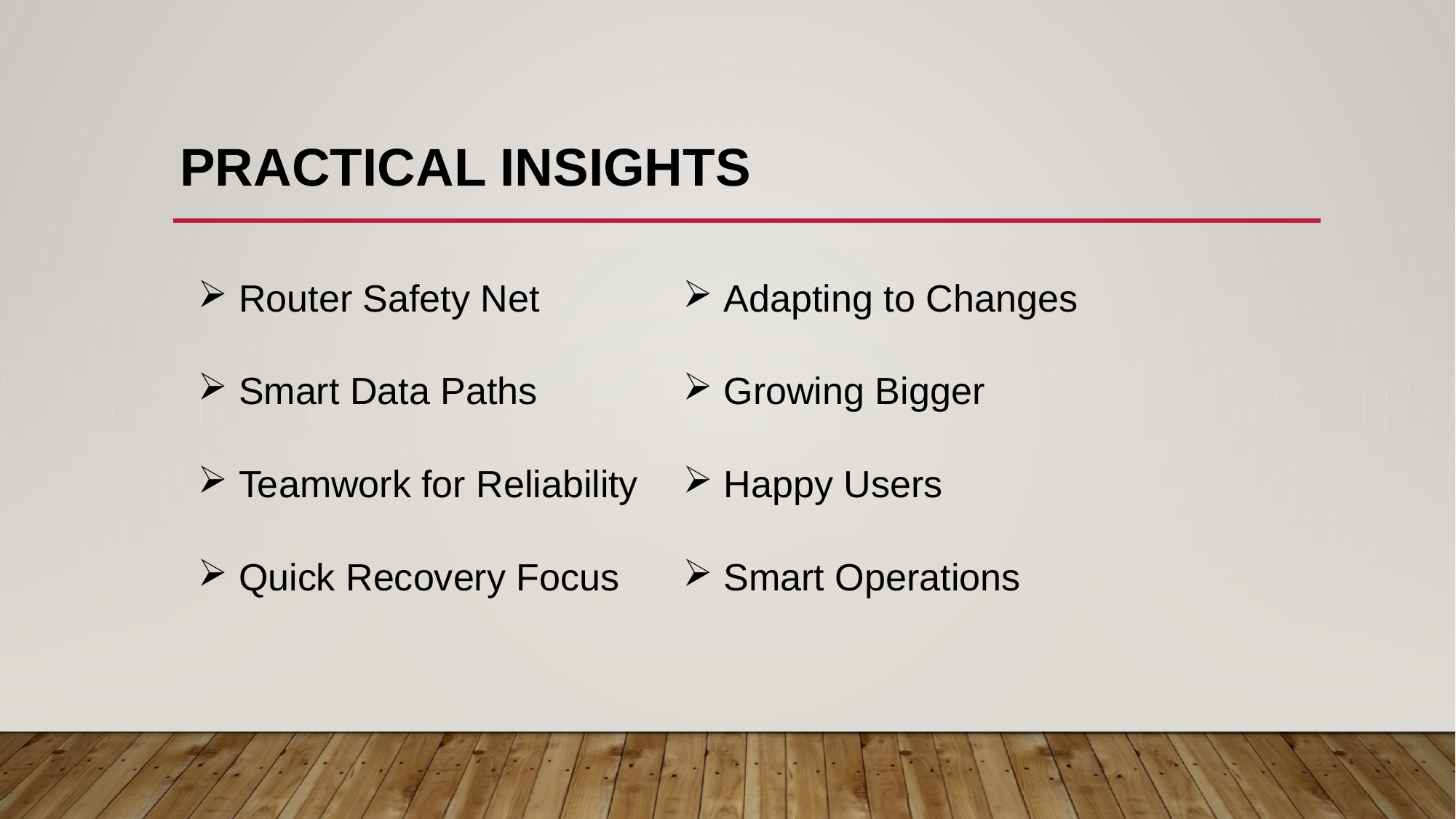

# Practical Insights
| Router Safety Net | Adapting to Changes |
| --- | --- |
| Smart Data Paths | Growing Bigger |
| Teamwork for Reliability | Happy Users |
| Quick Recovery Focus | Smart Operations |
|  |  |
| --- | --- |
|  |  |
|  |  |
|  |  |